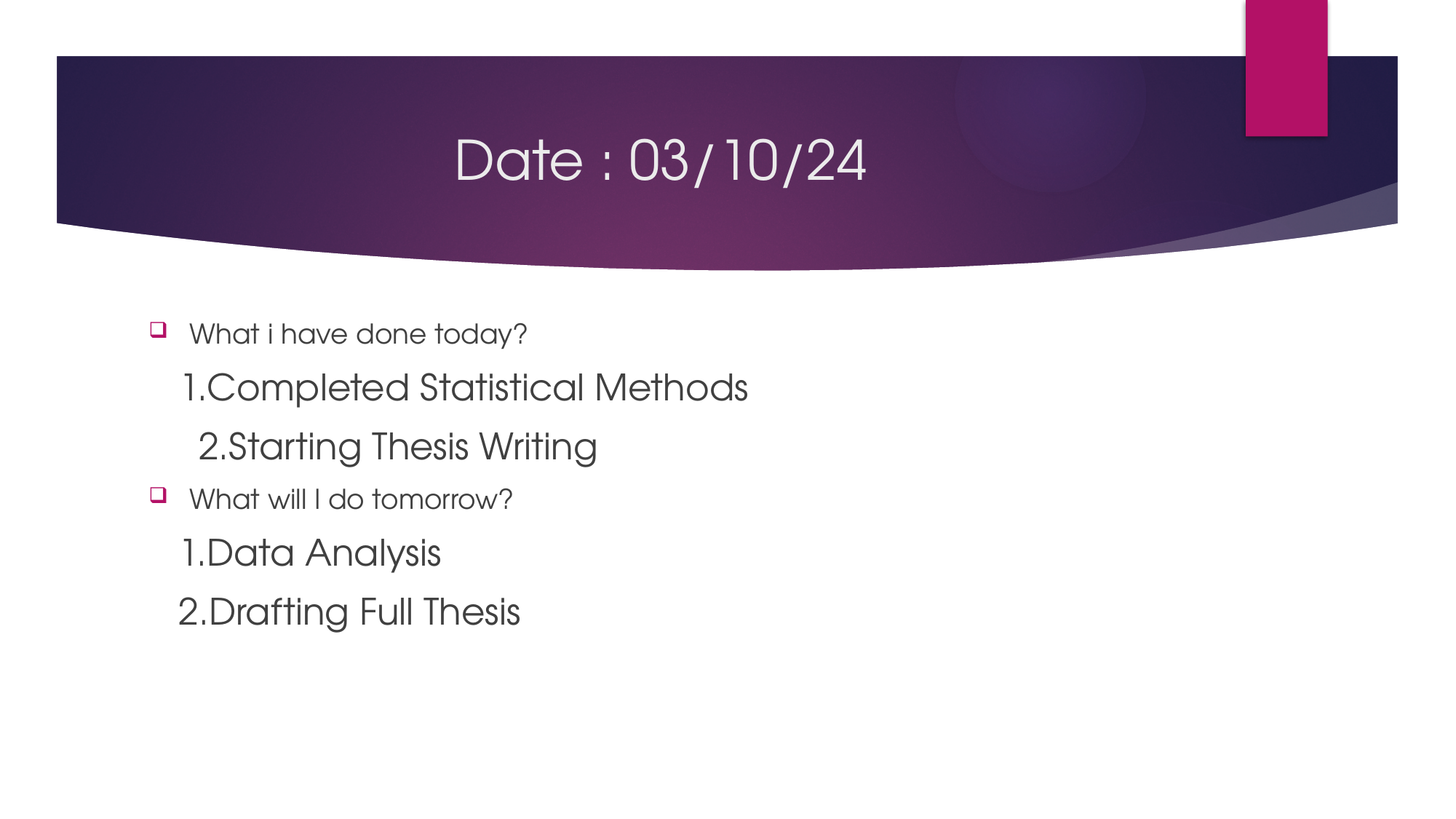

# Date : 03/10/24
What i have done today?
    1.Completed Statistical Methods
     2.Starting Thesis Writing
What will I do tomorrow?
   1.Data Analysis
   2.Drafting Full Thesis